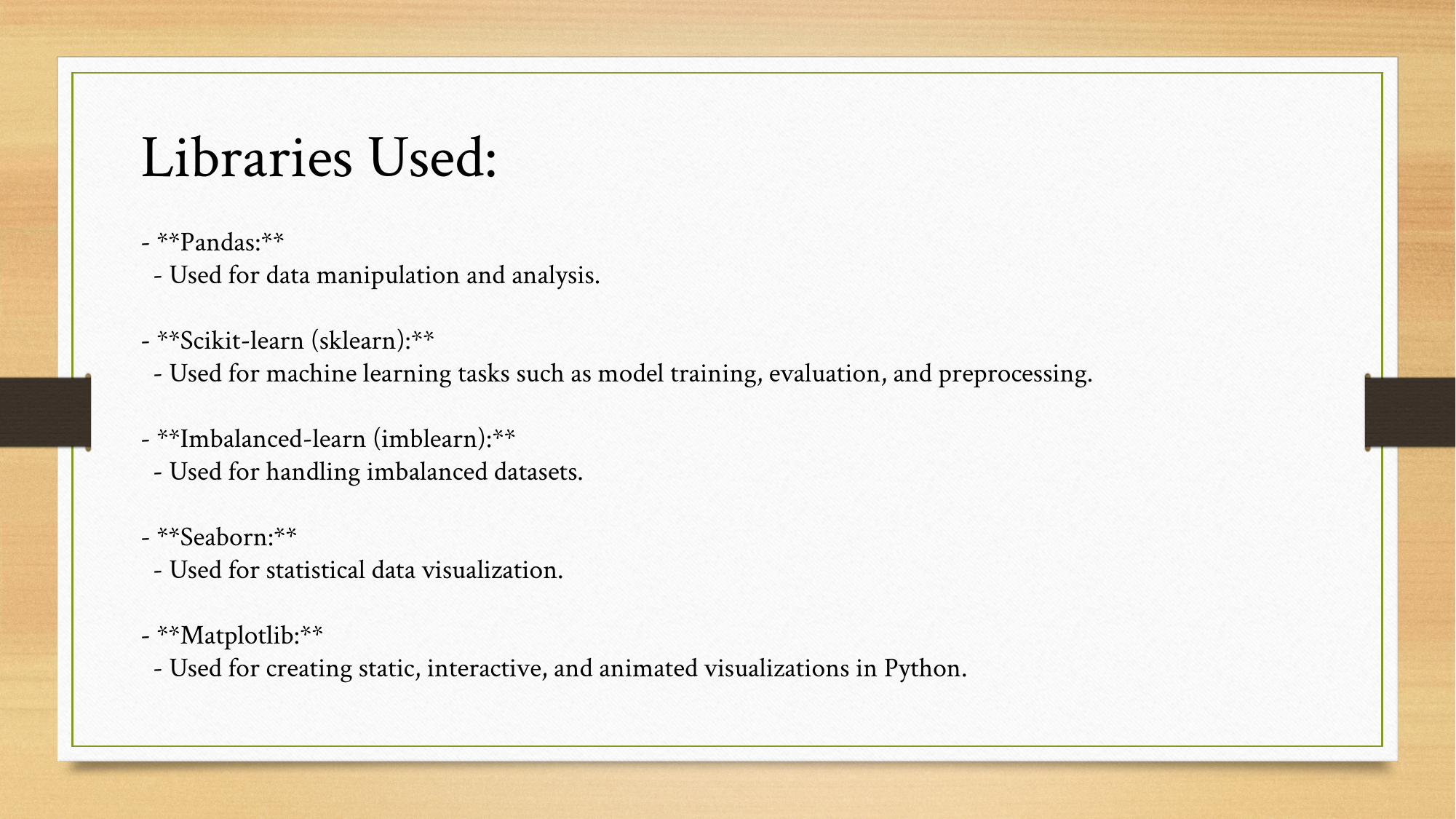

Libraries Used:

- **Pandas:**
  - Used for data manipulation and analysis.

- **Scikit-learn (sklearn):**
  - Used for machine learning tasks such as model training, evaluation, and preprocessing.

- **Imbalanced-learn (imblearn):**
  - Used for handling imbalanced datasets.

- **Seaborn:**
  - Used for statistical data visualization.

- **Matplotlib:**
  - Used for creating static, interactive, and animated visualizations in Python.